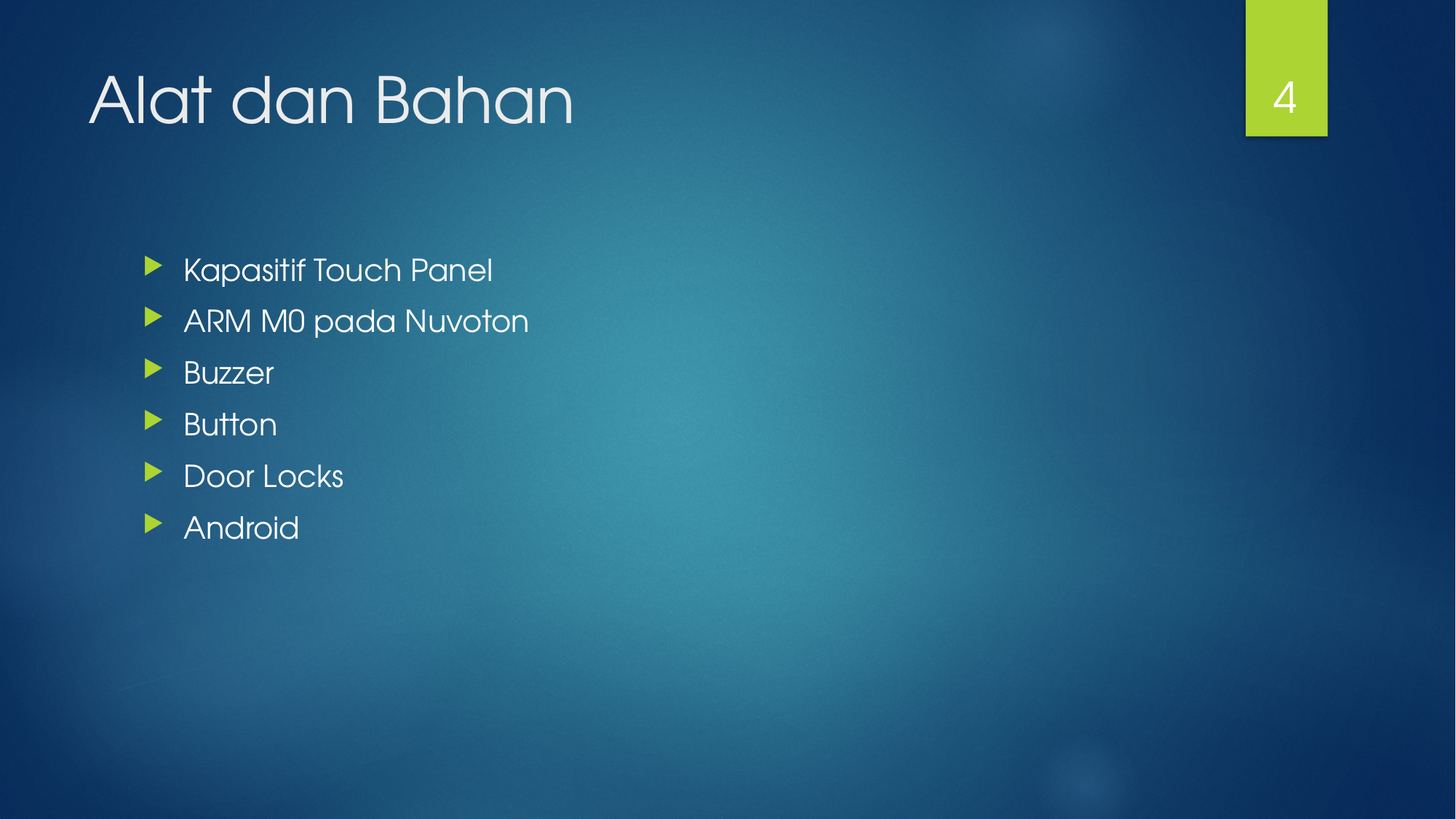

4
# Alat dan Bahan
Kapasitif Touch Panel
ARM M0 pada Nuvoton
Buzzer
Button
Door Locks
Android